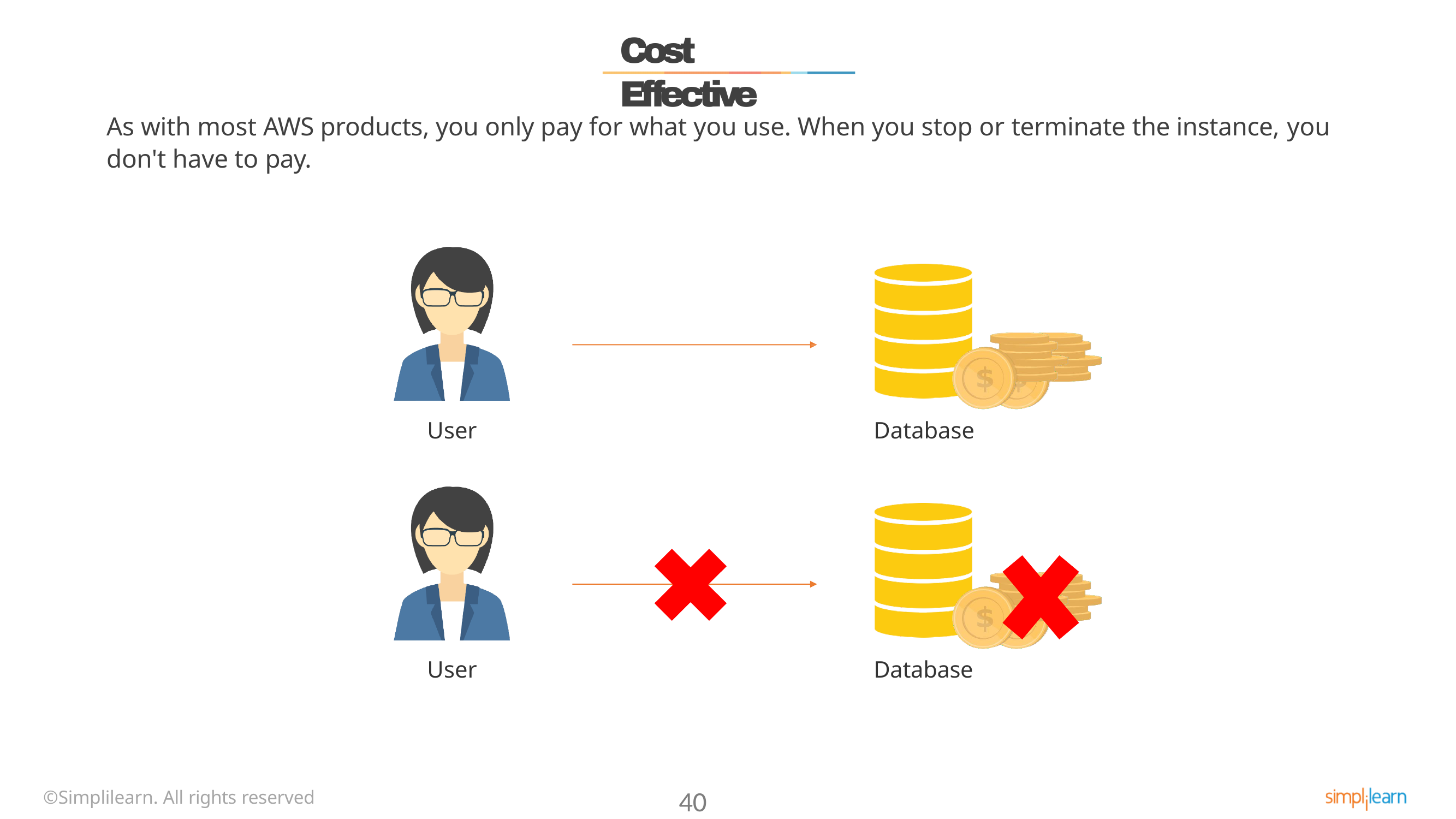

# Cost Effective

As with most AWS products, you only pay for what you use. When you stop or terminate the instance, you
don't have to pay.

User
Database

User
Database
©Simplilearn. All rights reserved
40